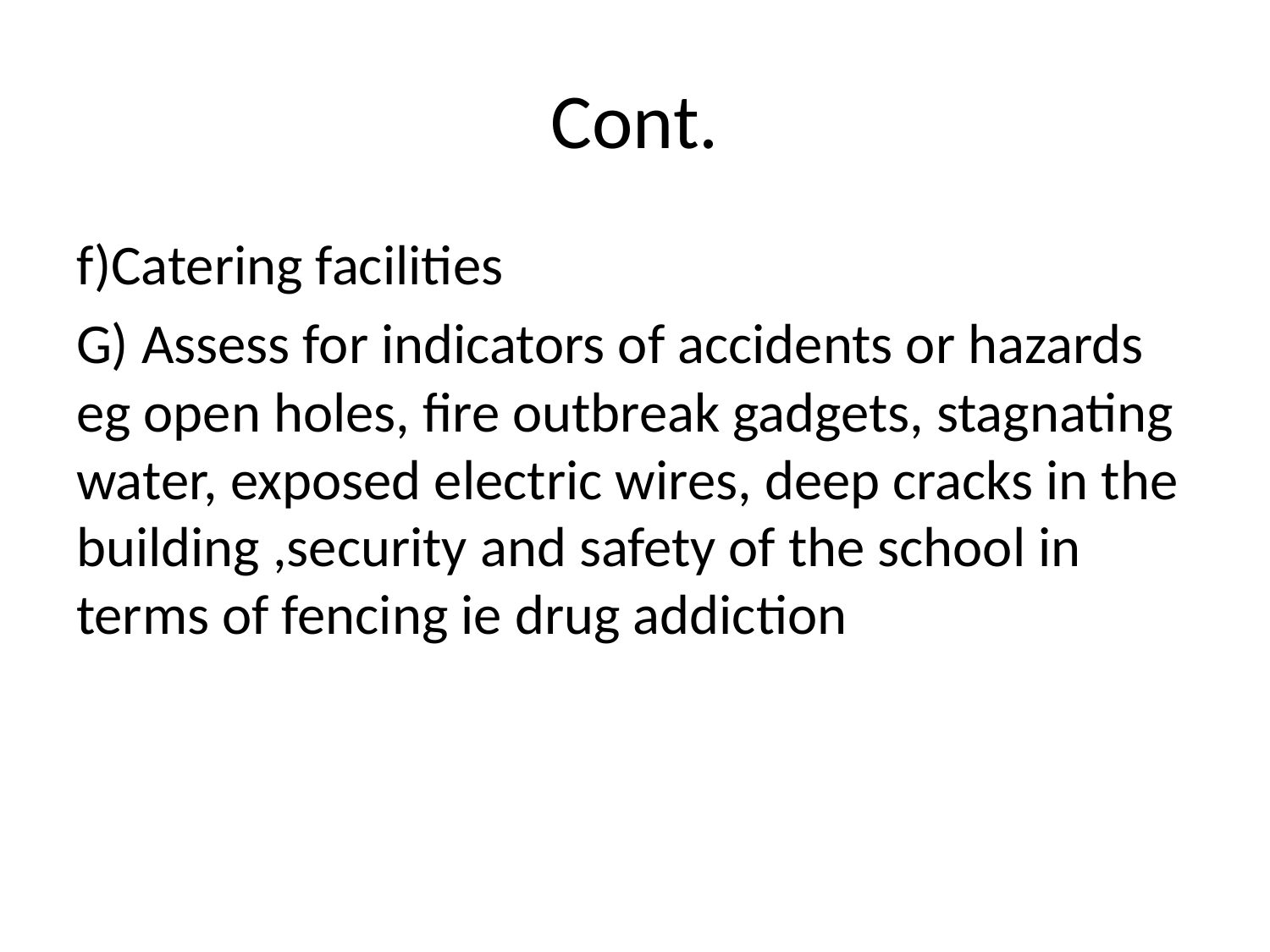

# Cont.
f)Catering facilities
G) Assess for indicators of accidents or hazards eg open holes, fire outbreak gadgets, stagnating water, exposed electric wires, deep cracks in the building ,security and safety of the school in terms of fencing ie drug addiction